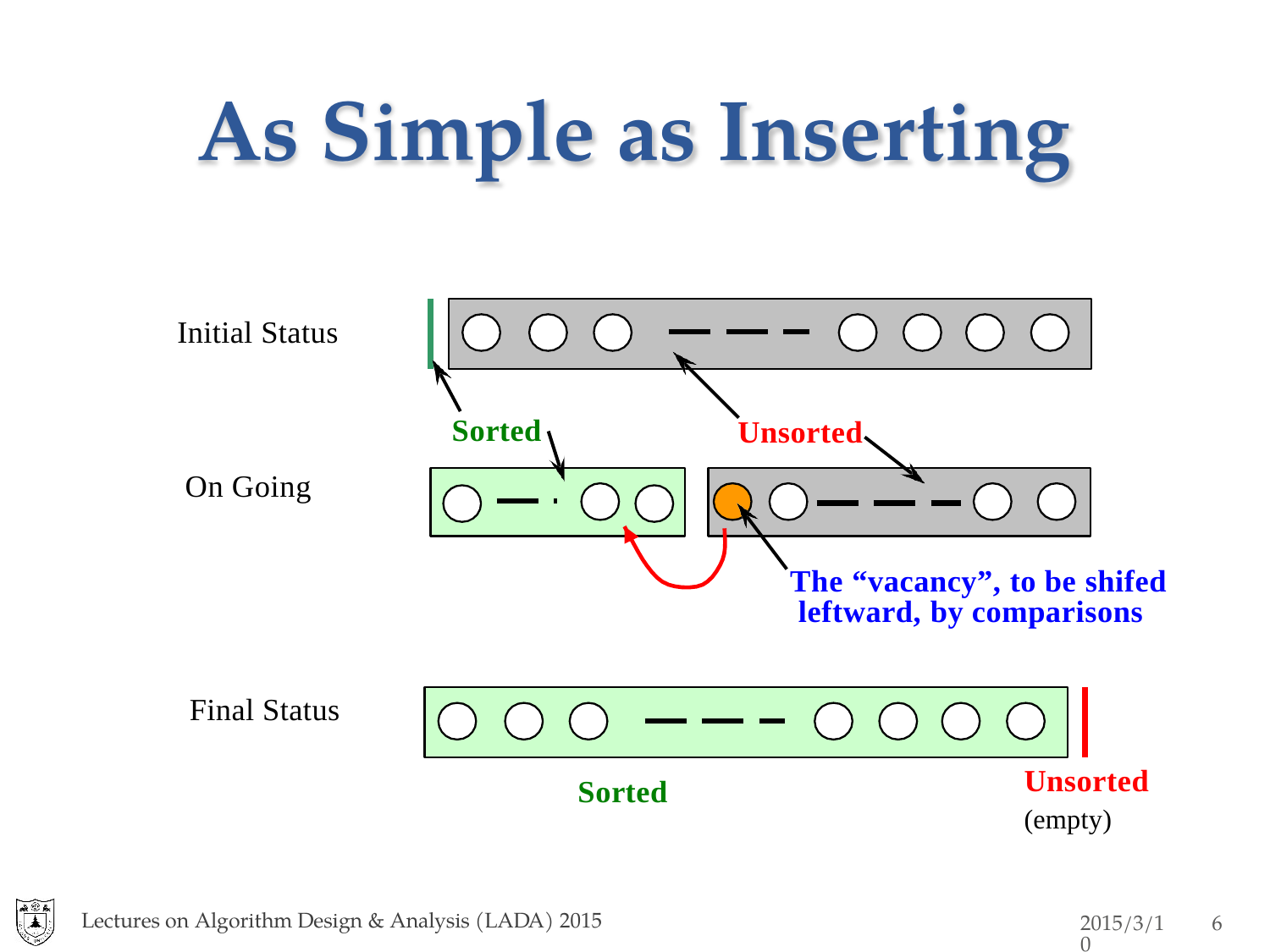

# As Simple as Inserting

Initial Status

Sorted
Unsorted

On Going

The “vacancy”, to be shifed  leftward, by comparisons

Final Status

Unsorted
(empty)
Sorted
Lectures on Algorithm Design & Analysis (LADA) 2015
6
2015/3/10